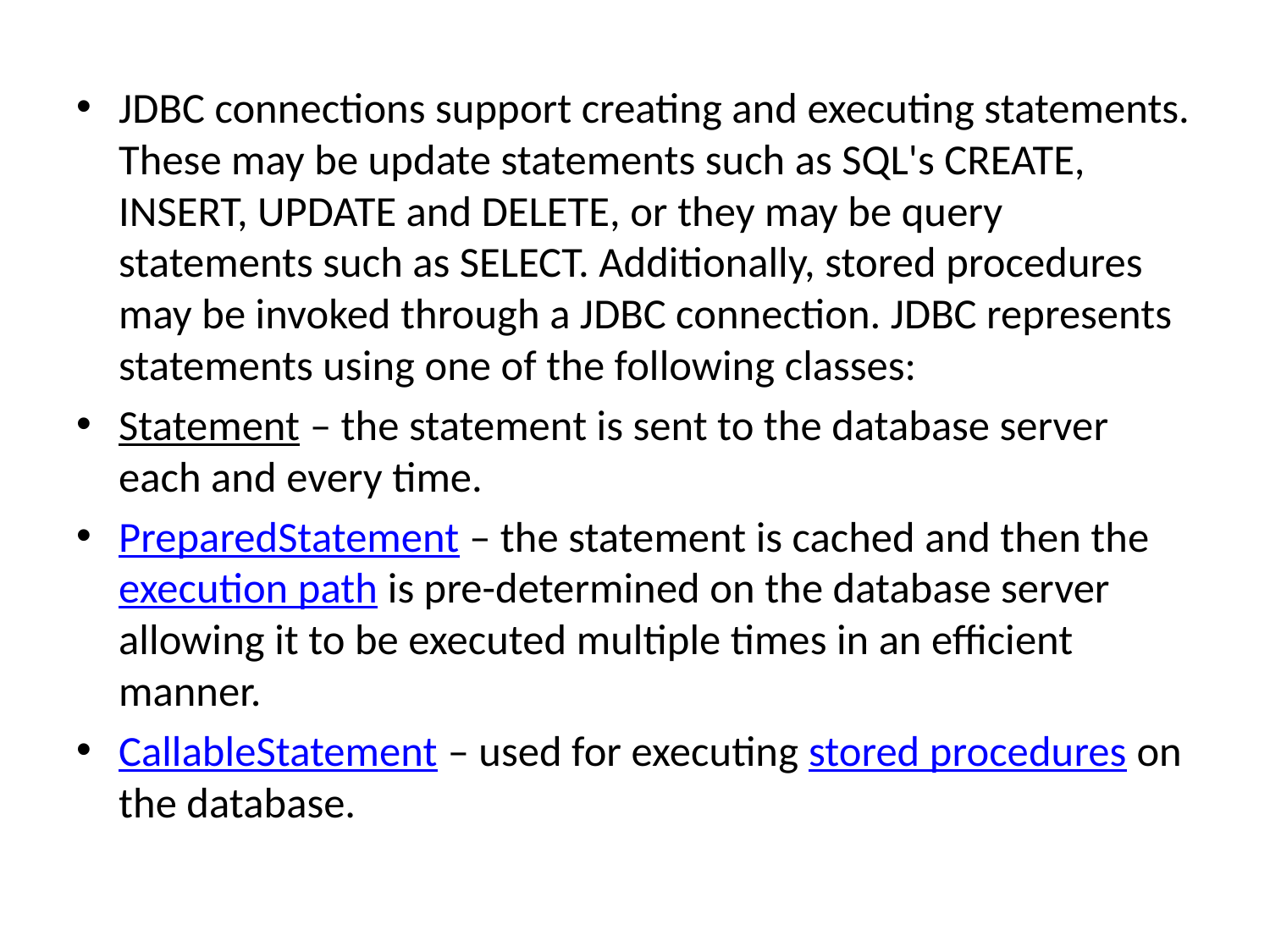

JDBC connections support creating and executing statements. These may be update statements such as SQL's CREATE, INSERT, UPDATE and DELETE, or they may be query statements such as SELECT. Additionally, stored procedures may be invoked through a JDBC connection. JDBC represents statements using one of the following classes:
Statement – the statement is sent to the database server each and every time.
PreparedStatement – the statement is cached and then the execution path is pre-determined on the database server allowing it to be executed multiple times in an efficient manner.
CallableStatement – used for executing stored procedures on the database.